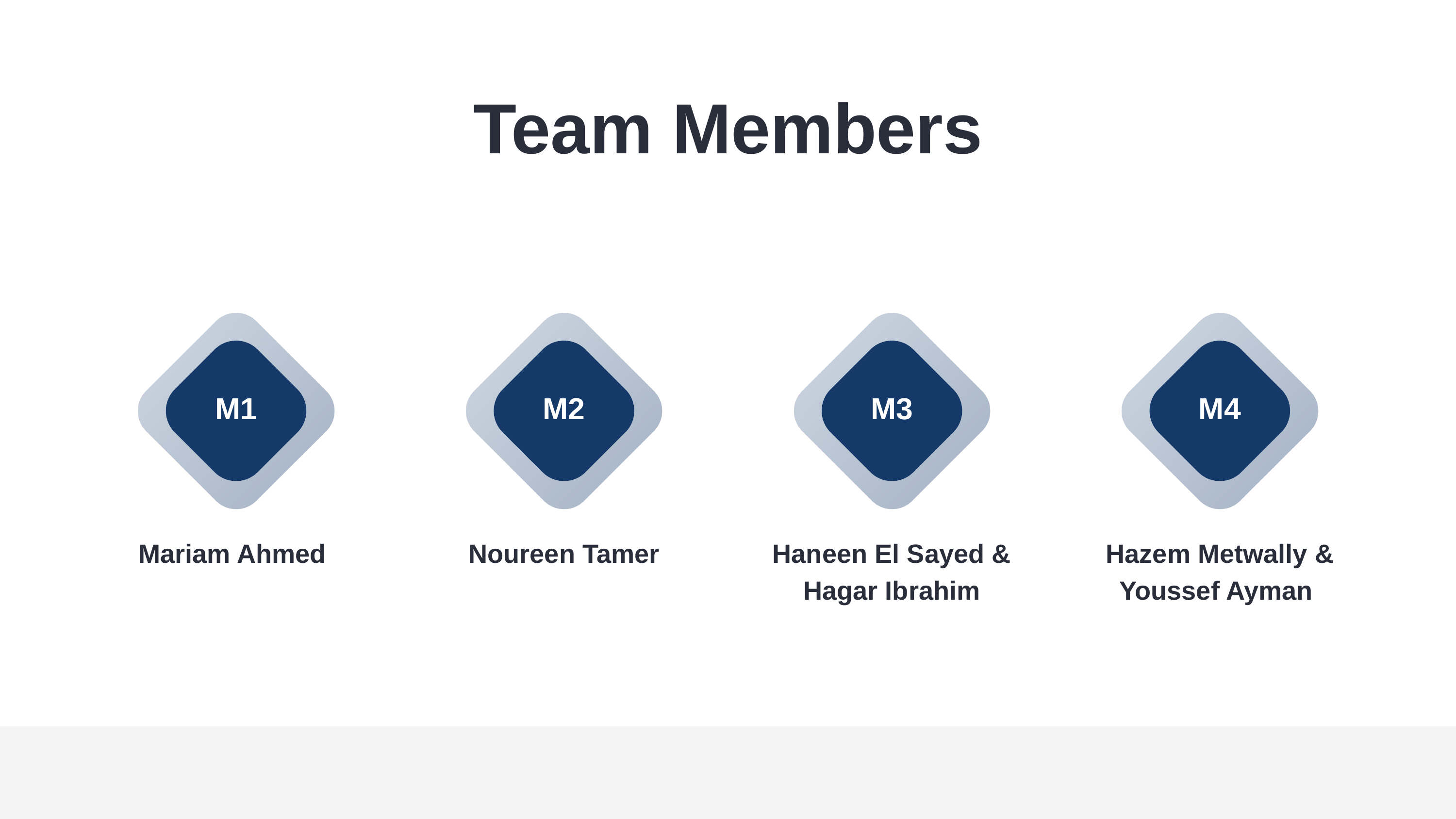

Team Members

M1

M2

M3

M4
Mariam Ahmed
Noureen Tamer
Haneen El Sayed & Hagar Ibrahim
Hazem Metwally & Youssef Ayman